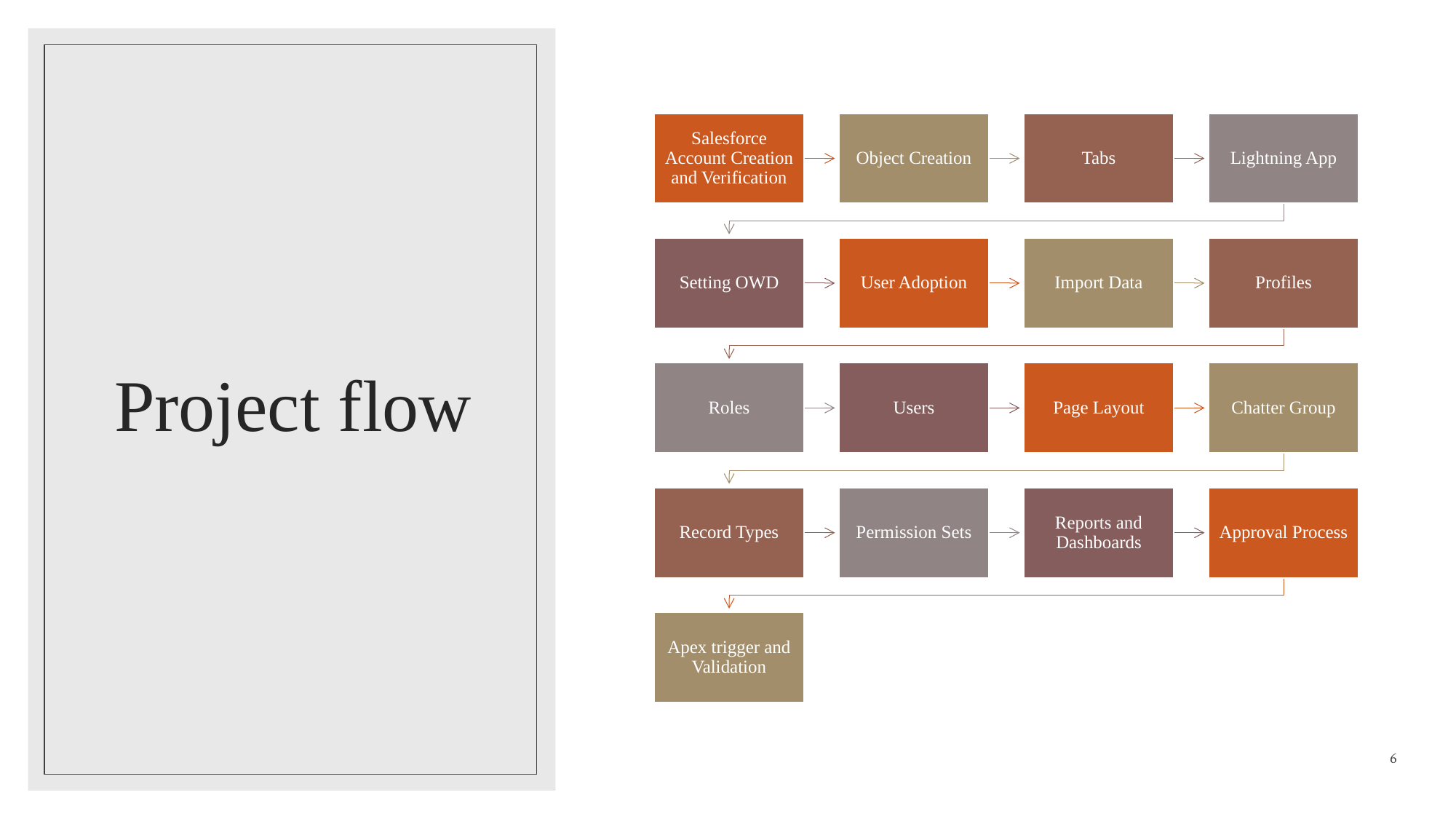

# Project flow

Salesforce Account Creation and Verification

Object Creation

Tabs

Lightning App

Setting OWD

User Adoption

Import Data

Profiles

Roles

Users

Page Layout

Chatter Group

Record Types

Permission Sets

Reports and Dashboards

Approval Process
Apex trigger and Validation
6